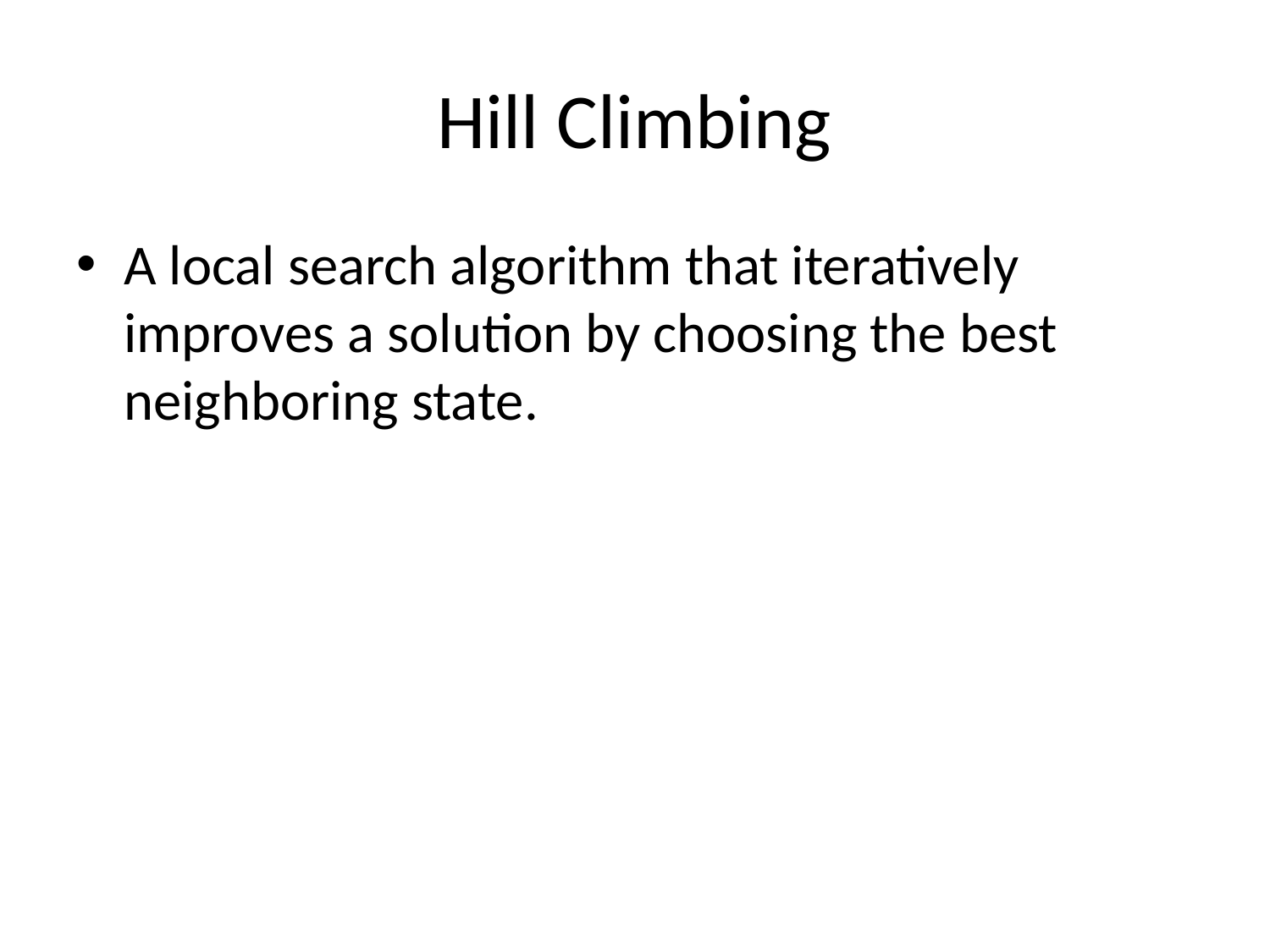

# Hill Climbing
A local search algorithm that iteratively improves a solution by choosing the best neighboring state.